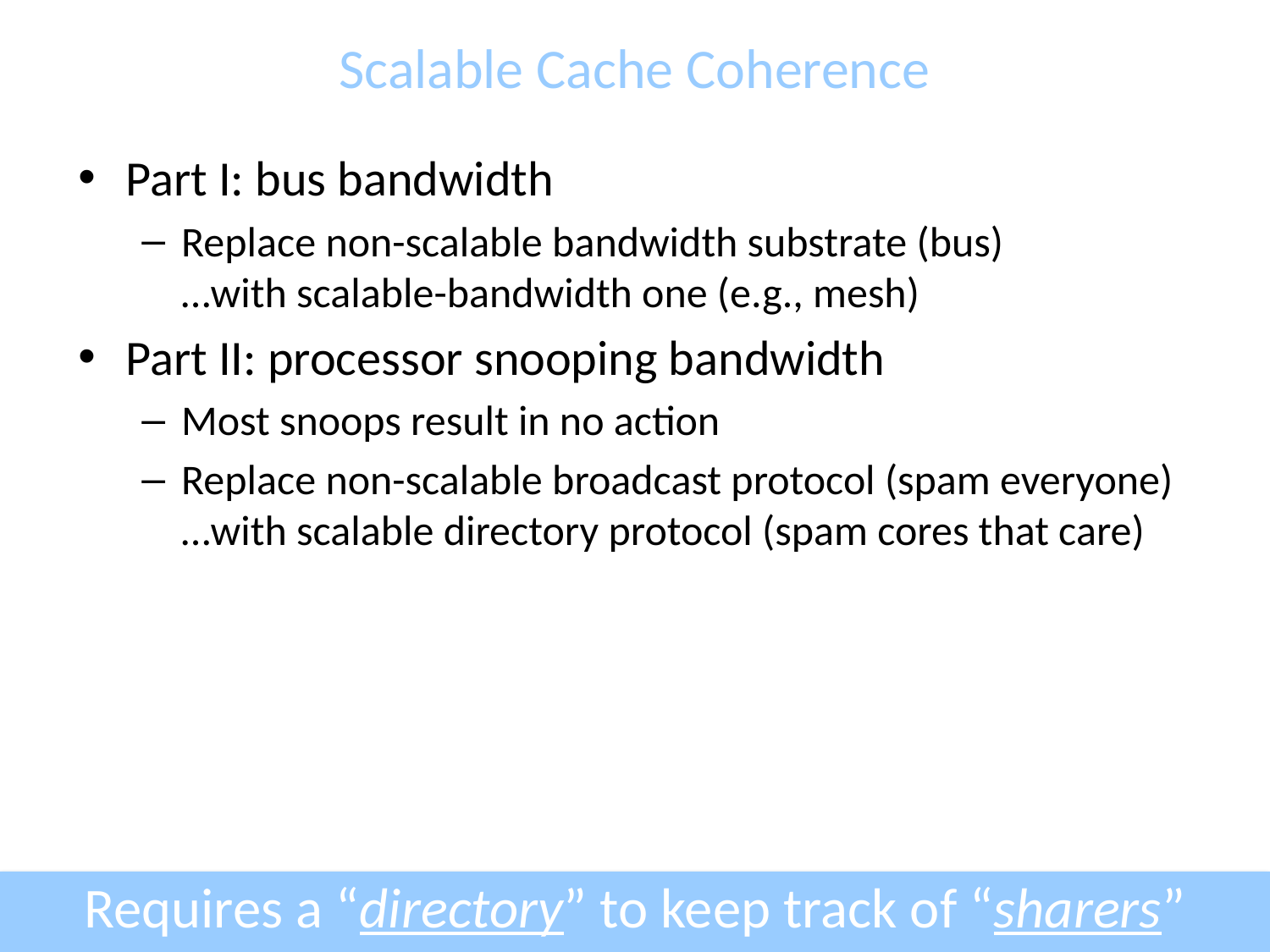

# Scalable Cache Coherence
Part I: bus bandwidth
Replace non-scalable bandwidth substrate (bus)
…with scalable-bandwidth one (e.g., mesh)
Part II: processor snooping bandwidth
Most snoops result in no action
Replace non-scalable broadcast protocol (spam everyone)
…with scalable directory protocol (spam cores that care)
Requires a “directory” to keep track of “sharers”